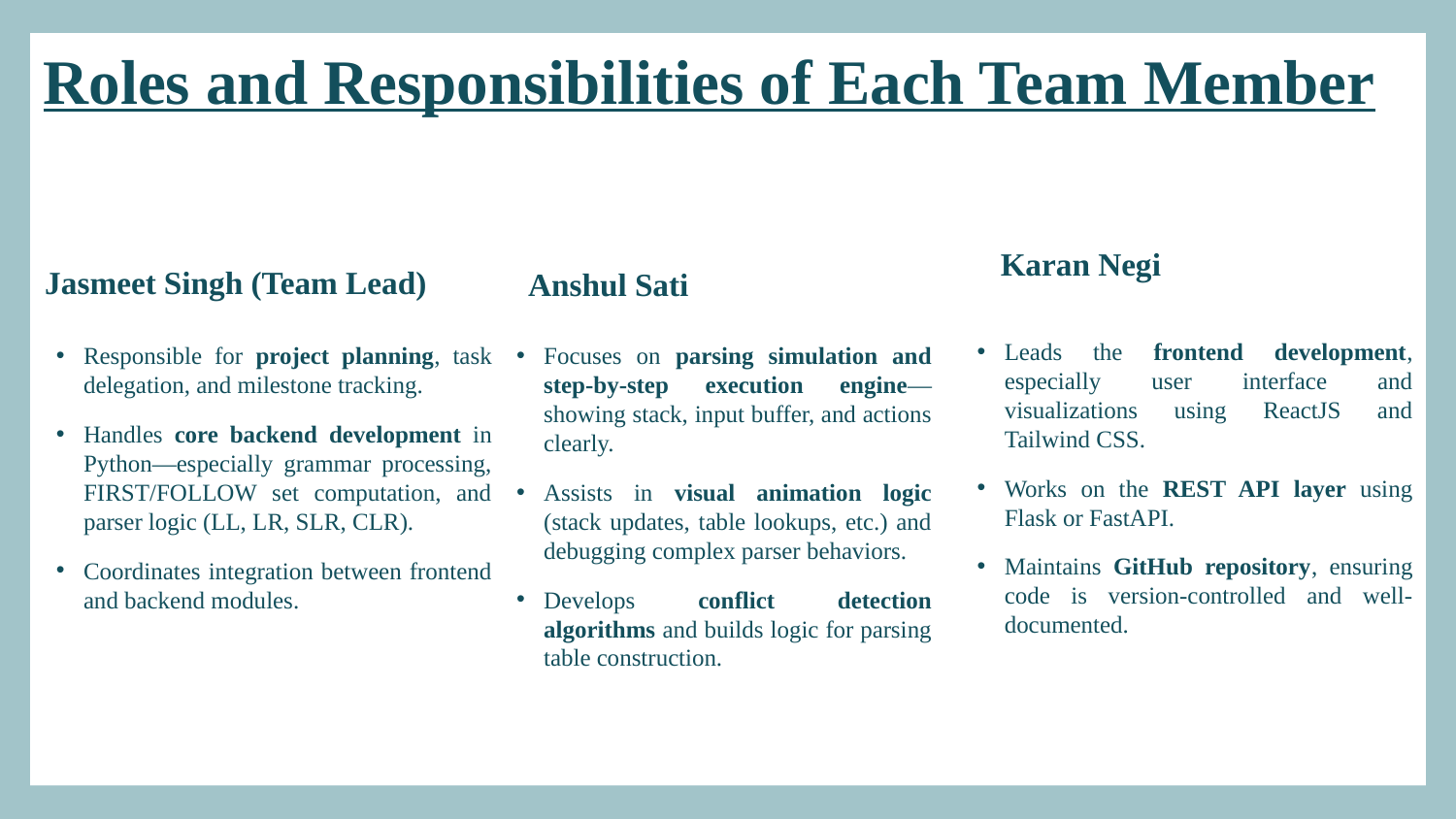

# Roles and Responsibilities of Each Team Member
Karan Negi
Jasmeet Singh (Team Lead)
Anshul Sati
Leads the frontend development, especially user interface and visualizations using ReactJS and Tailwind CSS.
Works on the REST API layer using Flask or FastAPI.
Maintains GitHub repository, ensuring code is version-controlled and well-documented.
Responsible for project planning, task delegation, and milestone tracking.
Handles core backend development in Python—especially grammar processing, FIRST/FOLLOW set computation, and parser logic (LL, LR, SLR, CLR).
Coordinates integration between frontend and backend modules.
Focuses on parsing simulation and step-by-step execution engine—showing stack, input buffer, and actions clearly.
Assists in visual animation logic (stack updates, table lookups, etc.) and debugging complex parser behaviors.
Develops conflict detection algorithms and builds logic for parsing table construction.